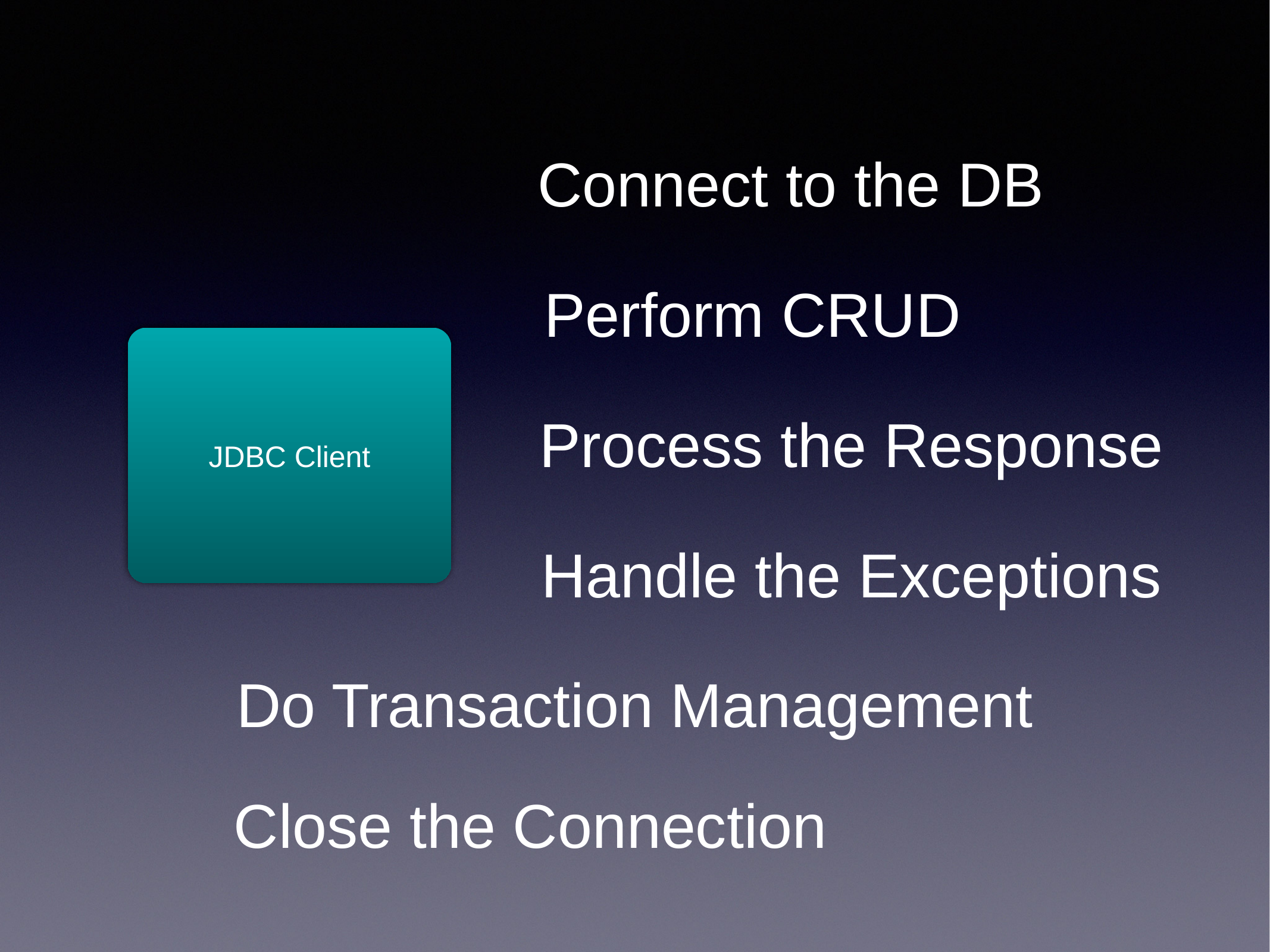

Connect to the DB
Perform CRUD
JDBC Client
Process the Response
Handle the Exceptions
Do Transaction Management
Close the Connection